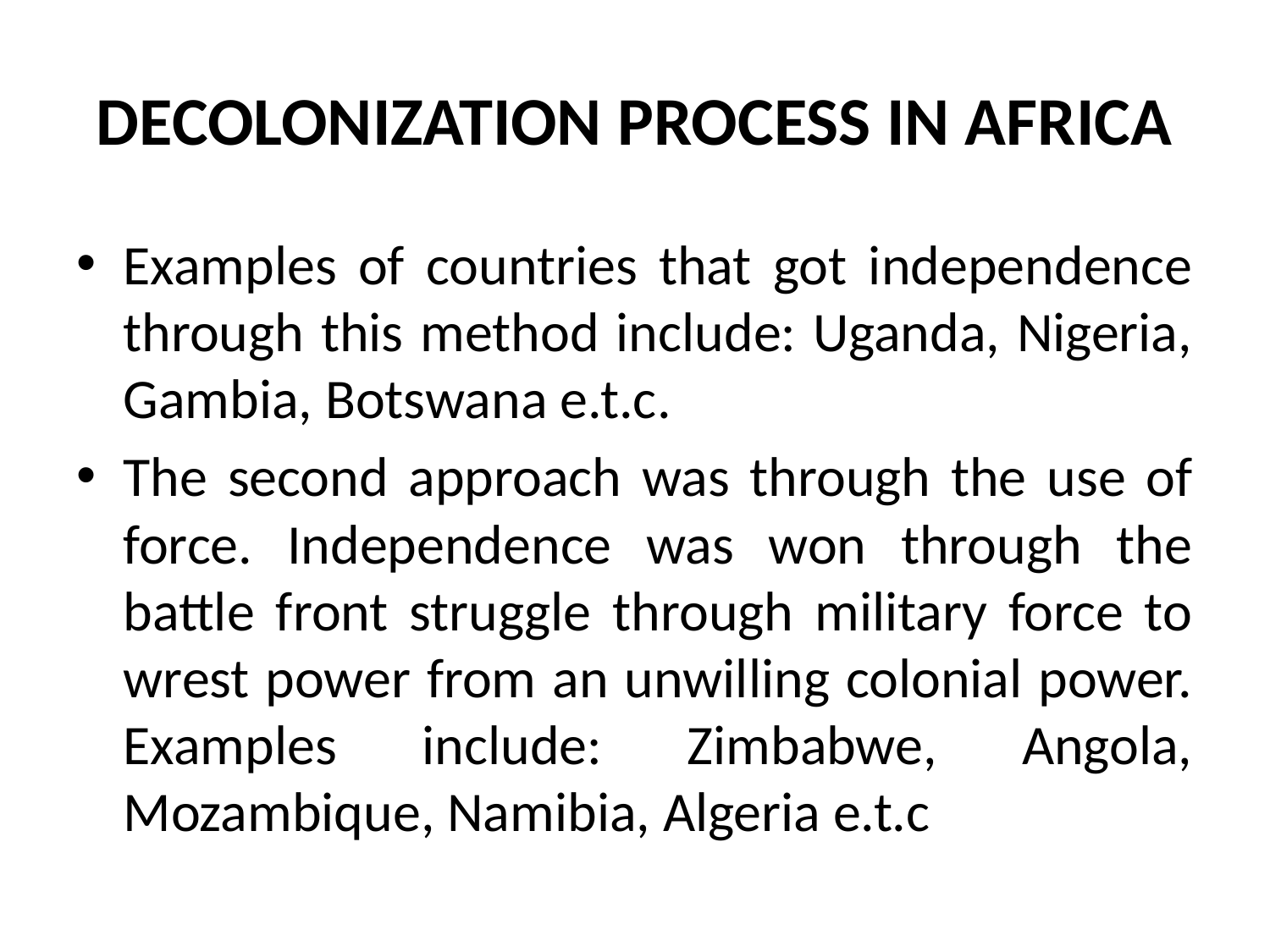

# DECOLONIZATION PROCESS IN AFRICA
Examples of countries that got independence through this method include: Uganda, Nigeria, Gambia, Botswana e.t.c.
The second approach was through the use of force. Independence was won through the battle front struggle through military force to wrest power from an unwilling colonial power. Examples include: Zimbabwe, Angola, Mozambique, Namibia, Algeria e.t.c